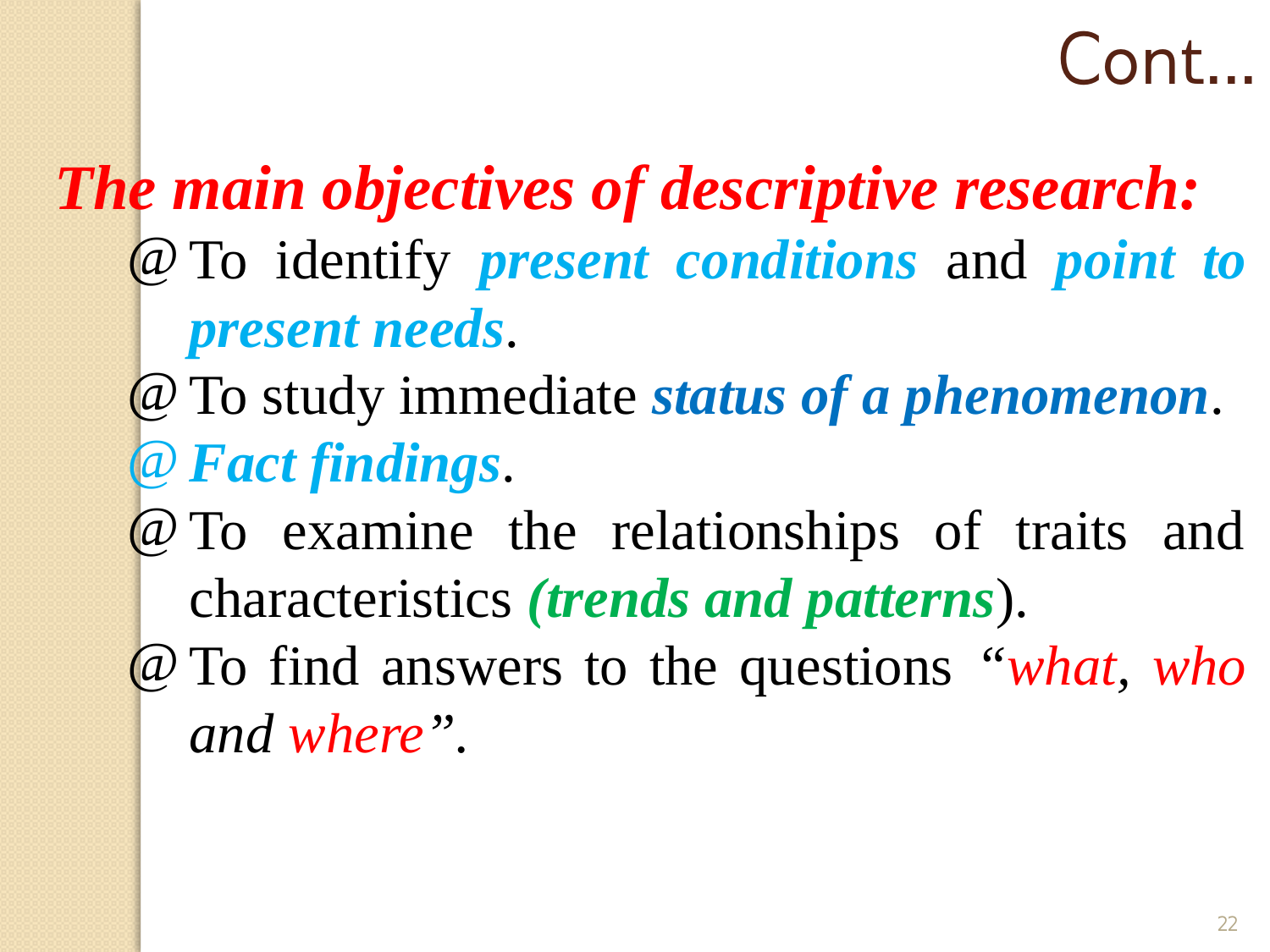

Cont...
The main objectives of descriptive research:
To identify present conditions and point to present needs.
To study immediate status of a phenomenon.
Fact findings.
To examine the relationships of traits and characteristics (trends and patterns).
To find answers to the questions “what, who and where”.
22